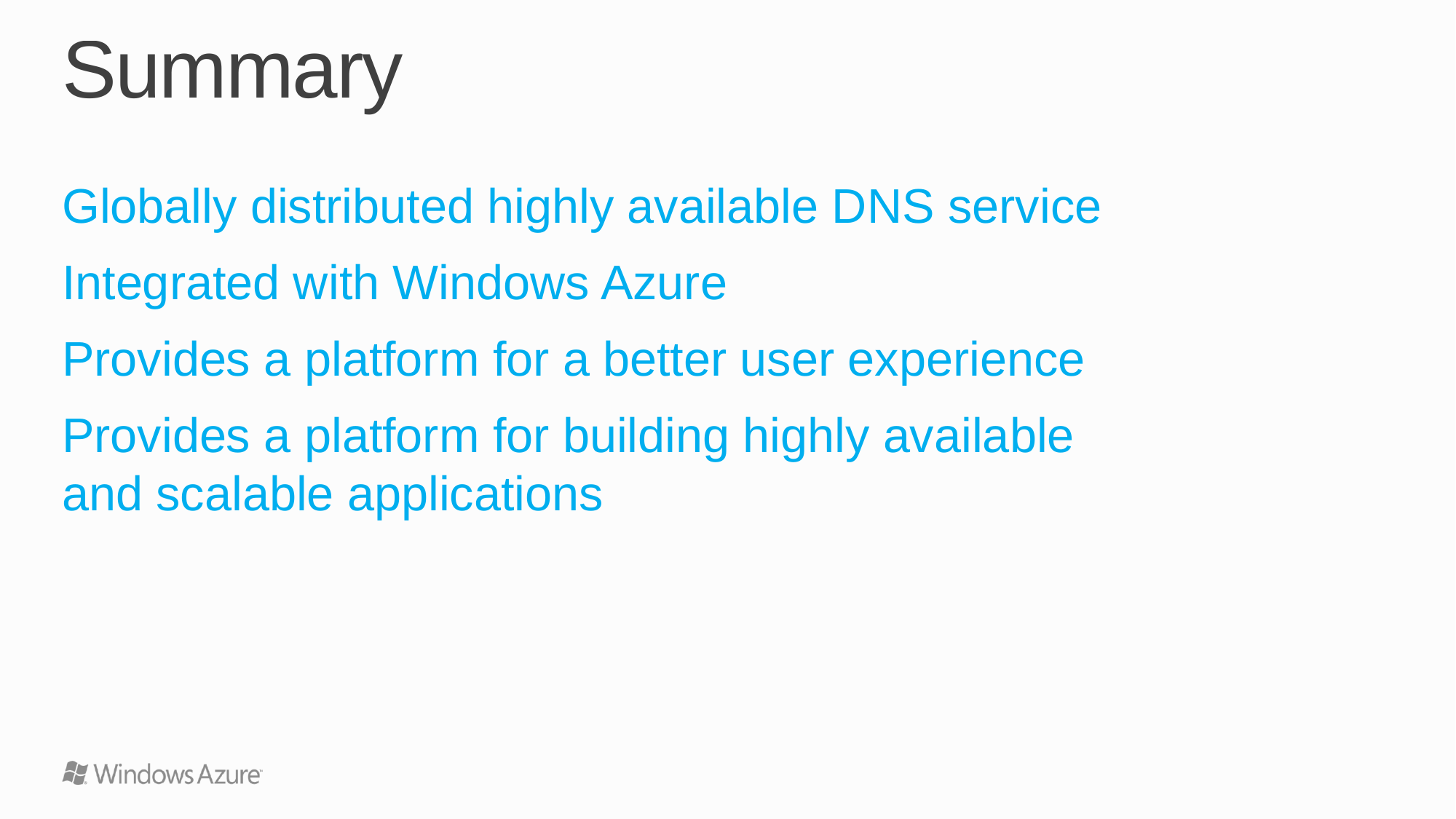

# Summary
Globally distributed highly available DNS service
Integrated with Windows Azure
Provides a platform for a better user experience
Provides a platform for building highly available
and scalable applications